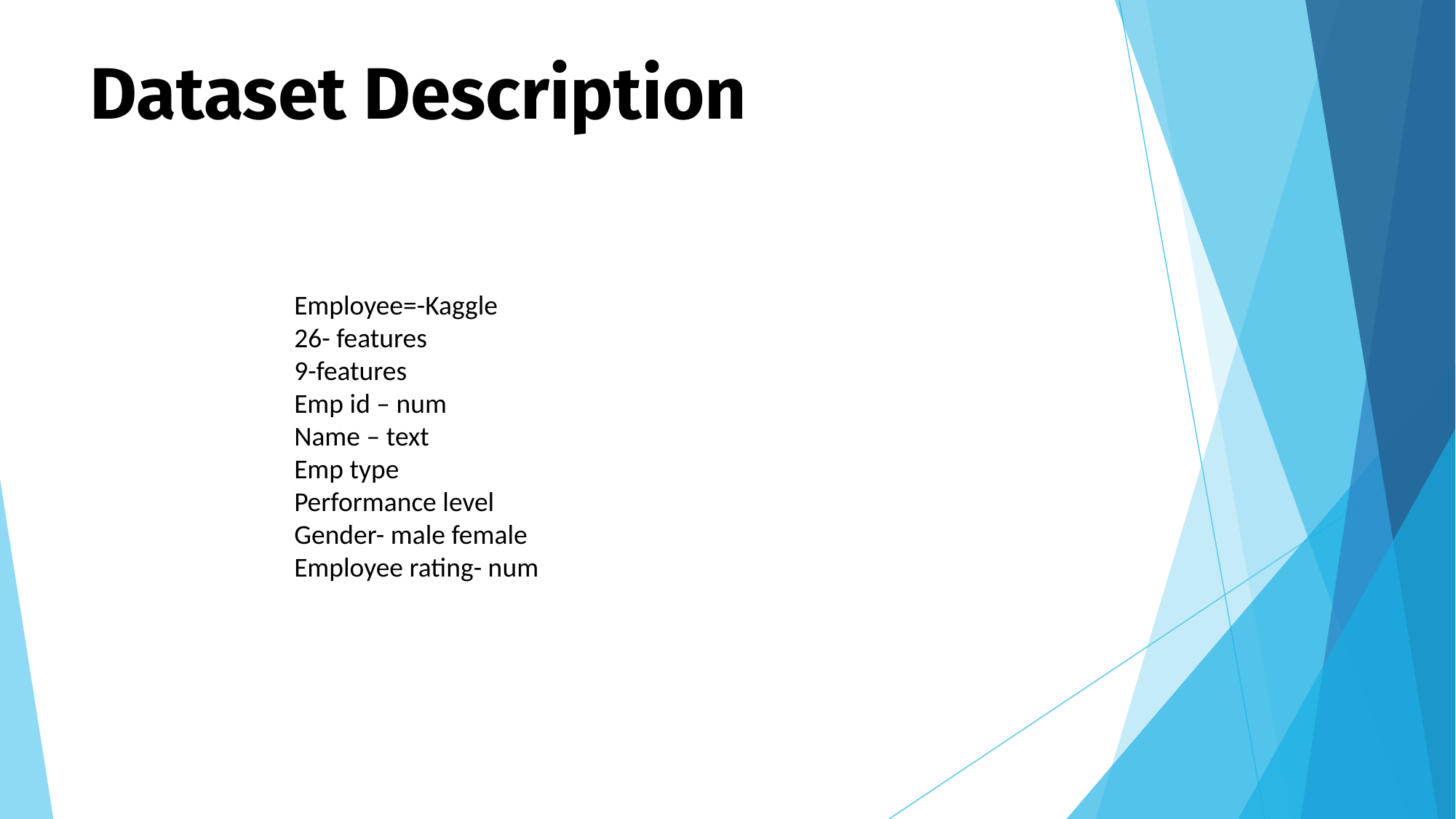

# Dataset Description
Employee=-Kaggle
26- features
9-features
Emp id – num
Name – text
Emp type
Performance level
Gender- male female
Employee rating- num